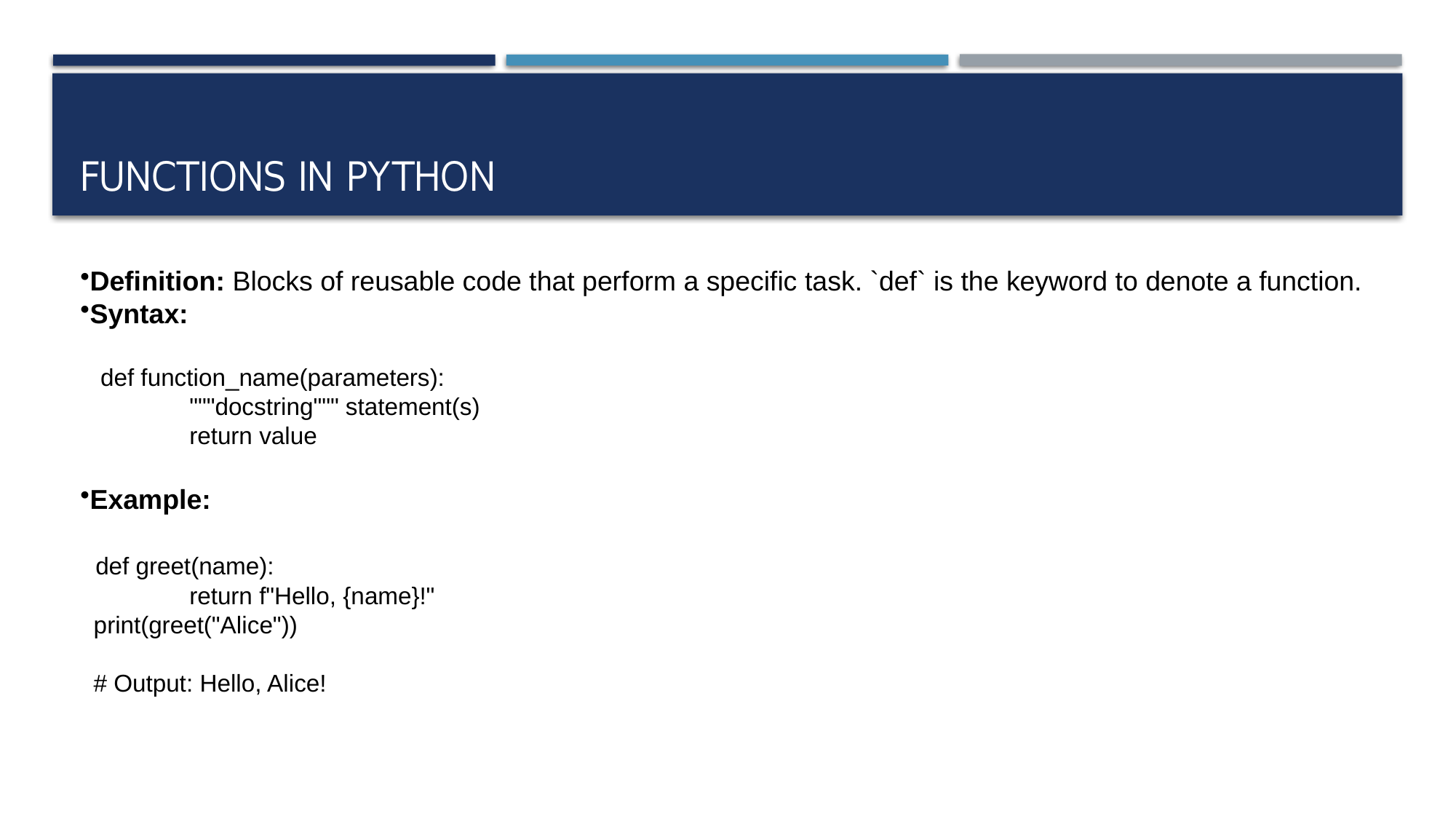

# Functions in python
Definition: Blocks of reusable code that perform a specific task. `def` is the keyword to denote a function.
Syntax:

   def function_name(parameters):
	"""docstring""" statement(s)
	return value

Example:

  def greet(name):
	return f"Hello, {name}!"
  print(greet("Alice"))

  # Output: Hello, Alice!